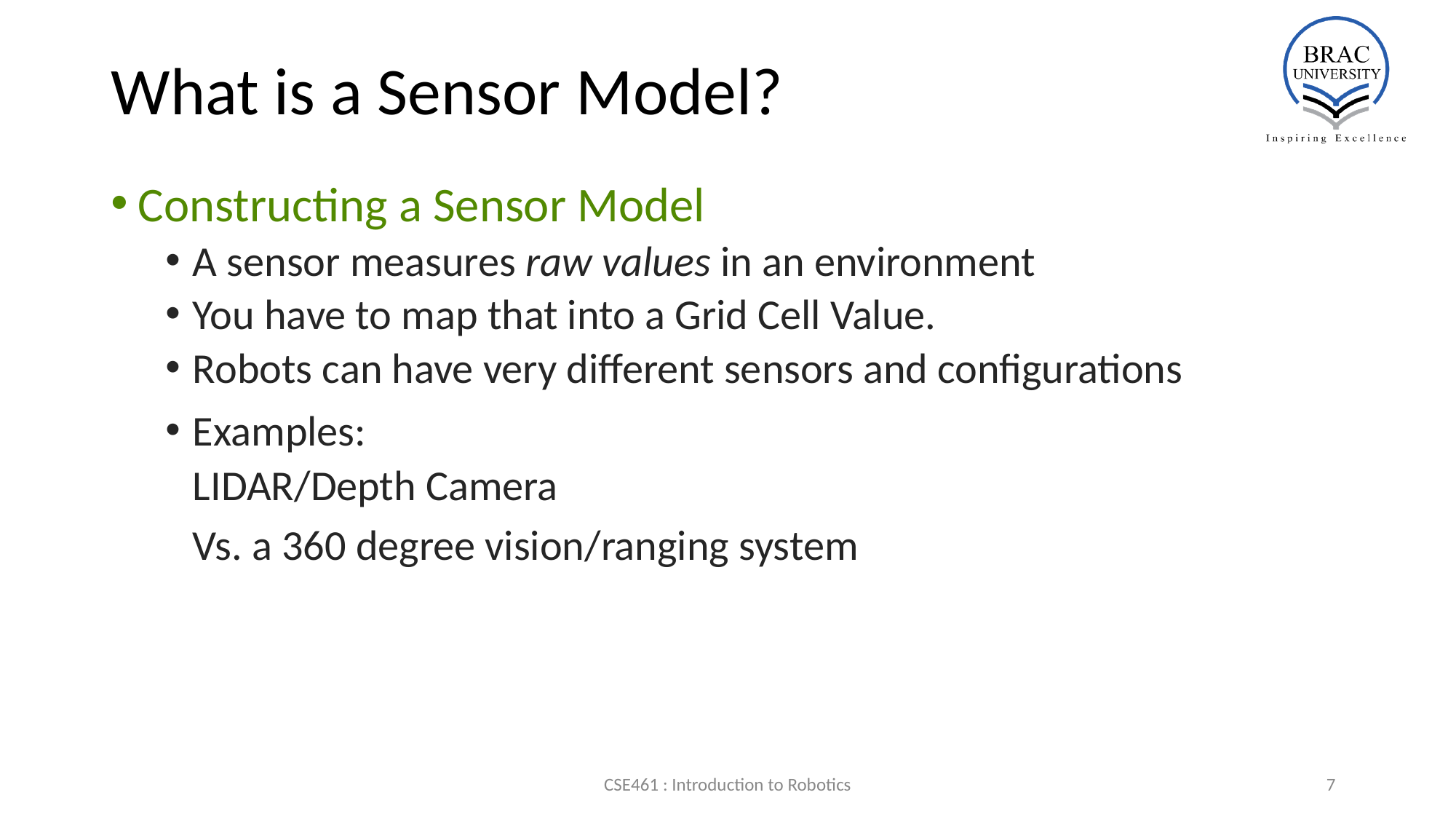

# What is a Sensor Model?
Constructing a Sensor Model
A sensor measures raw values in an environment
You have to map that into a Grid Cell Value.
Robots can have very different sensors and configurations
Examples: LIDAR/Depth Camera
Vs. a 360 degree vision/ranging system
CSE461 : Introduction to Robotics
7